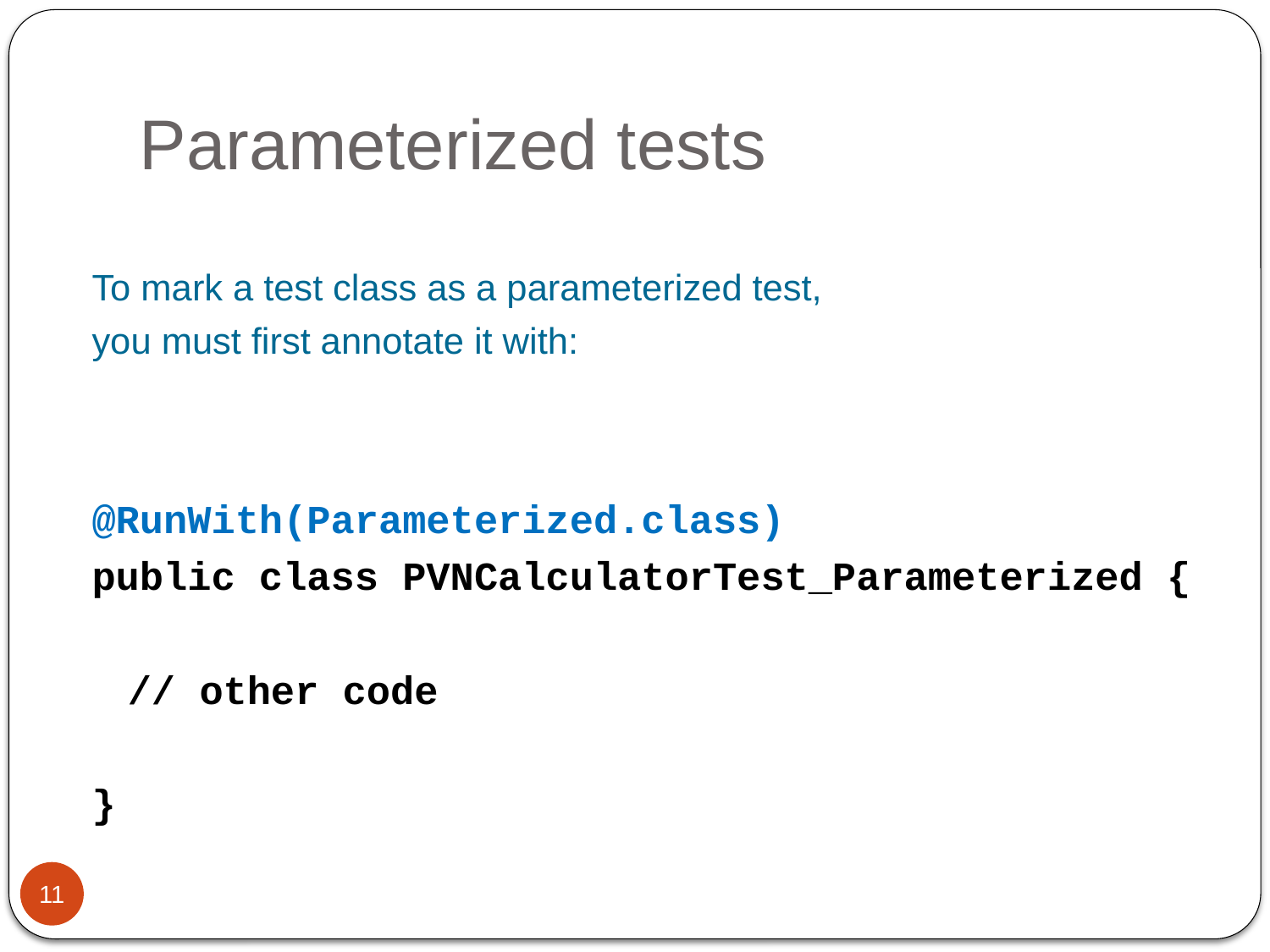

# Parameterized tests
To mark a test class as a parameterized test,
you must first annotate it with:

@RunWith(Parameterized.class)
public class PVNCalculatorTest_Parameterized {

	// other code

}
11